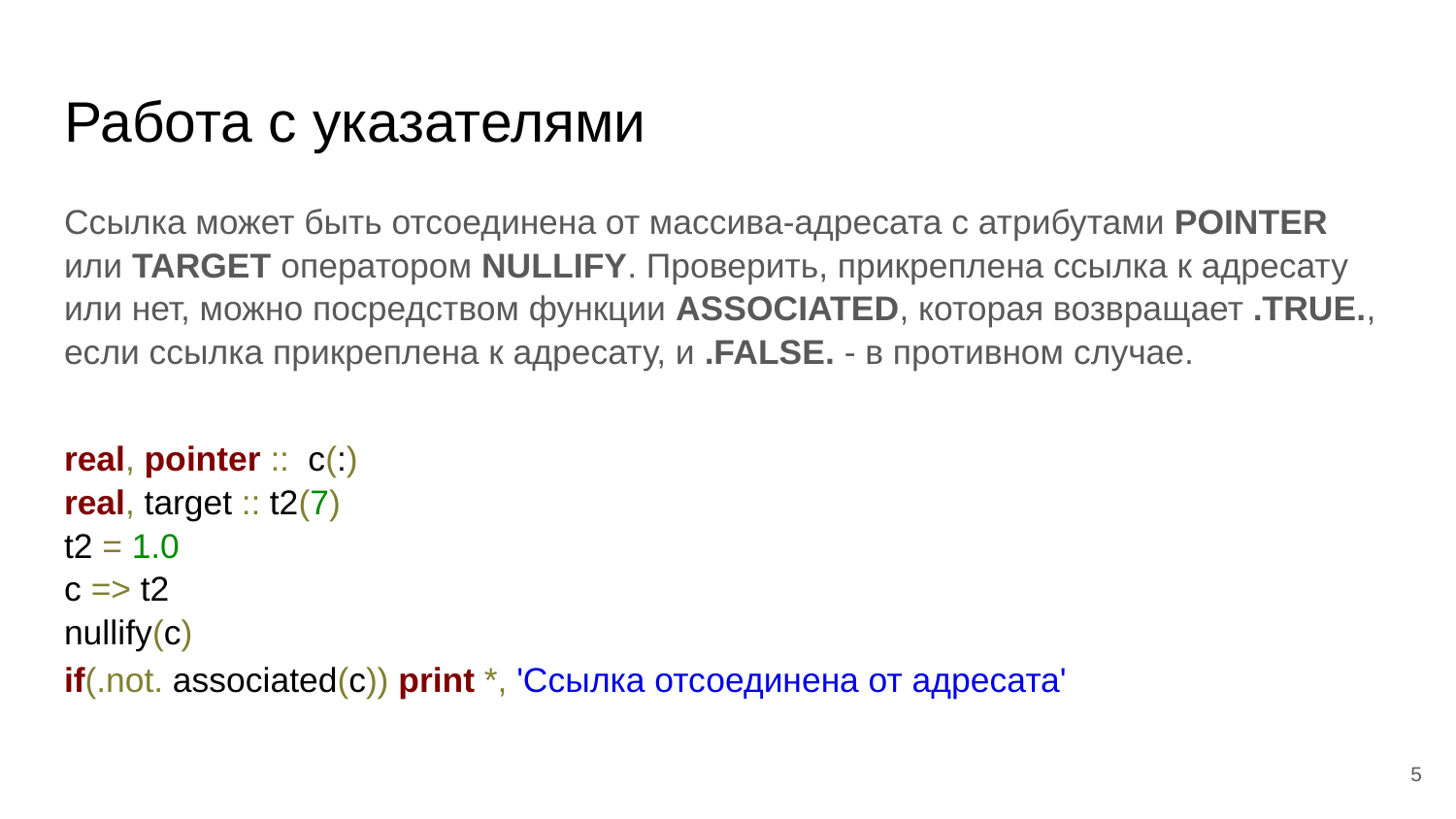

# Работа с указателями
Ссылка может быть отсоединена от массива-адресата с атрибутами POINTER или TARGET оператором NULLIFY. Проверить, прикреплена ссылка к адресату или нет, можно посредством функции ASSOCIATED, которая возвращает .TRUE., если ссылка прикреплена к адресату, и .FALSE. - в противном случае.

real, pointer ::  c(:)
real, target :: t2(7)
t2 = 1.0
c => t2
nullify(c)
if(.not. associated(c)) print *, 'Ссылка отсоединена от адресата'
5